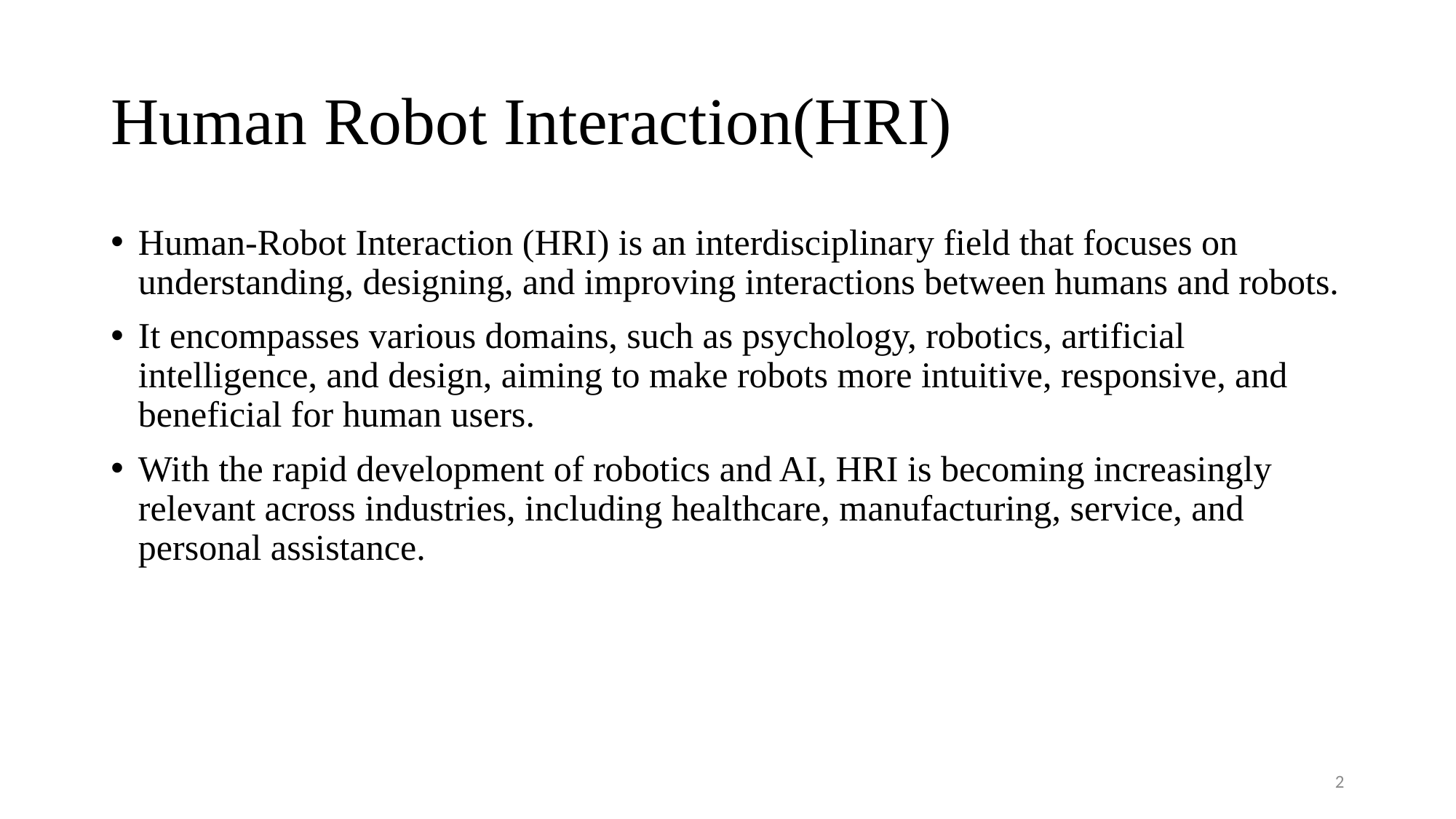

# Human Robot Interaction(HRI)
Human-Robot Interaction (HRI) is an interdisciplinary field that focuses on understanding, designing, and improving interactions between humans and robots.
It encompasses various domains, such as psychology, robotics, artificial intelligence, and design, aiming to make robots more intuitive, responsive, and beneficial for human users.
With the rapid development of robotics and AI, HRI is becoming increasingly relevant across industries, including healthcare, manufacturing, service, and personal assistance.
2